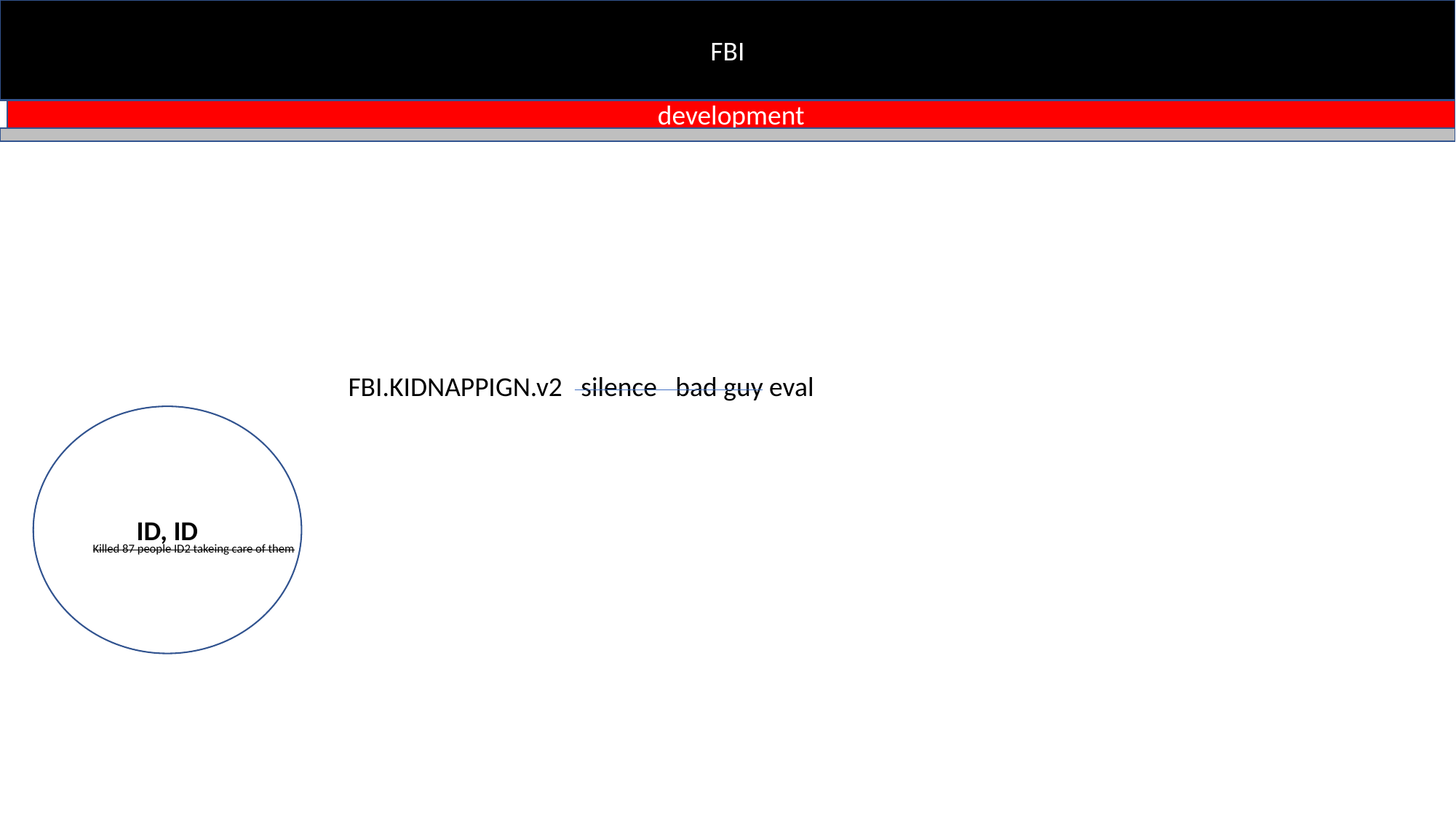

FBI
development

FBI.KIDNAPPIGN.v2   silence   bad guy eval
ID, ID
Killed 87 people ID2 takeing care of them